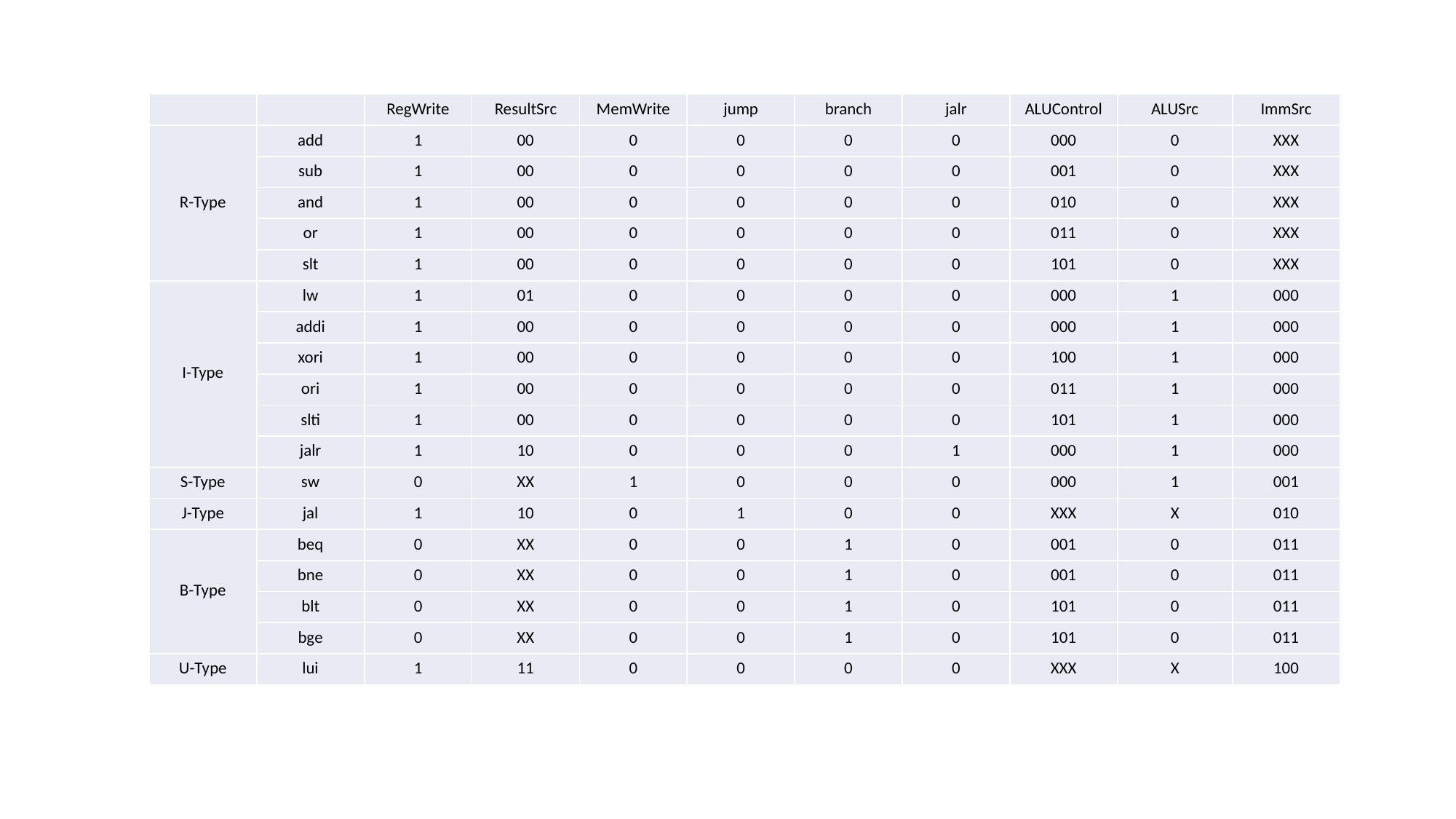

|  |  | RegWrite | ResultSrc | MemWrite | jump | branch | jalr | ALUControl | ALUSrc | ImmSrc |
| --- | --- | --- | --- | --- | --- | --- | --- | --- | --- | --- |
| R-Type | add | 1 | 00 | 0 | 0 | 0 | 0 | 000 | 0 | XXX |
|  | sub | 1 | 00 | 0 | 0 | 0 | 0 | 001 | 0 | XXX |
|  | and | 1 | 00 | 0 | 0 | 0 | 0 | 010 | 0 | XXX |
|  | or | 1 | 00 | 0 | 0 | 0 | 0 | 011 | 0 | XXX |
|  | slt | 1 | 00 | 0 | 0 | 0 | 0 | 101 | 0 | XXX |
| I-Type | lw | 1 | 01 | 0 | 0 | 0 | 0 | 000 | 1 | 000 |
|  | addi | 1 | 00 | 0 | 0 | 0 | 0 | 000 | 1 | 000 |
|  | xori | 1 | 00 | 0 | 0 | 0 | 0 | 100 | 1 | 000 |
|  | ori | 1 | 00 | 0 | 0 | 0 | 0 | 011 | 1 | 000 |
|  | slti | 1 | 00 | 0 | 0 | 0 | 0 | 101 | 1 | 000 |
|  | jalr | 1 | 10 | 0 | 0 | 0 | 1 | 000 | 1 | 000 |
| S-Type | sw | 0 | XX | 1 | 0 | 0 | 0 | 000 | 1 | 001 |
| J-Type | jal | 1 | 10 | 0 | 1 | 0 | 0 | XXX | X | 010 |
| B-Type | beq | 0 | XX | 0 | 0 | 1 | 0 | 001 | 0 | 011 |
|  | bne | 0 | XX | 0 | 0 | 1 | 0 | 001 | 0 | 011 |
|  | blt | 0 | XX | 0 | 0 | 1 | 0 | 101 | 0 | 011 |
|  | bge | 0 | XX | 0 | 0 | 1 | 0 | 101 | 0 | 011 |
| U-Type | lui | 1 | 11 | 0 | 0 | 0 | 0 | XXX | X | 100 |